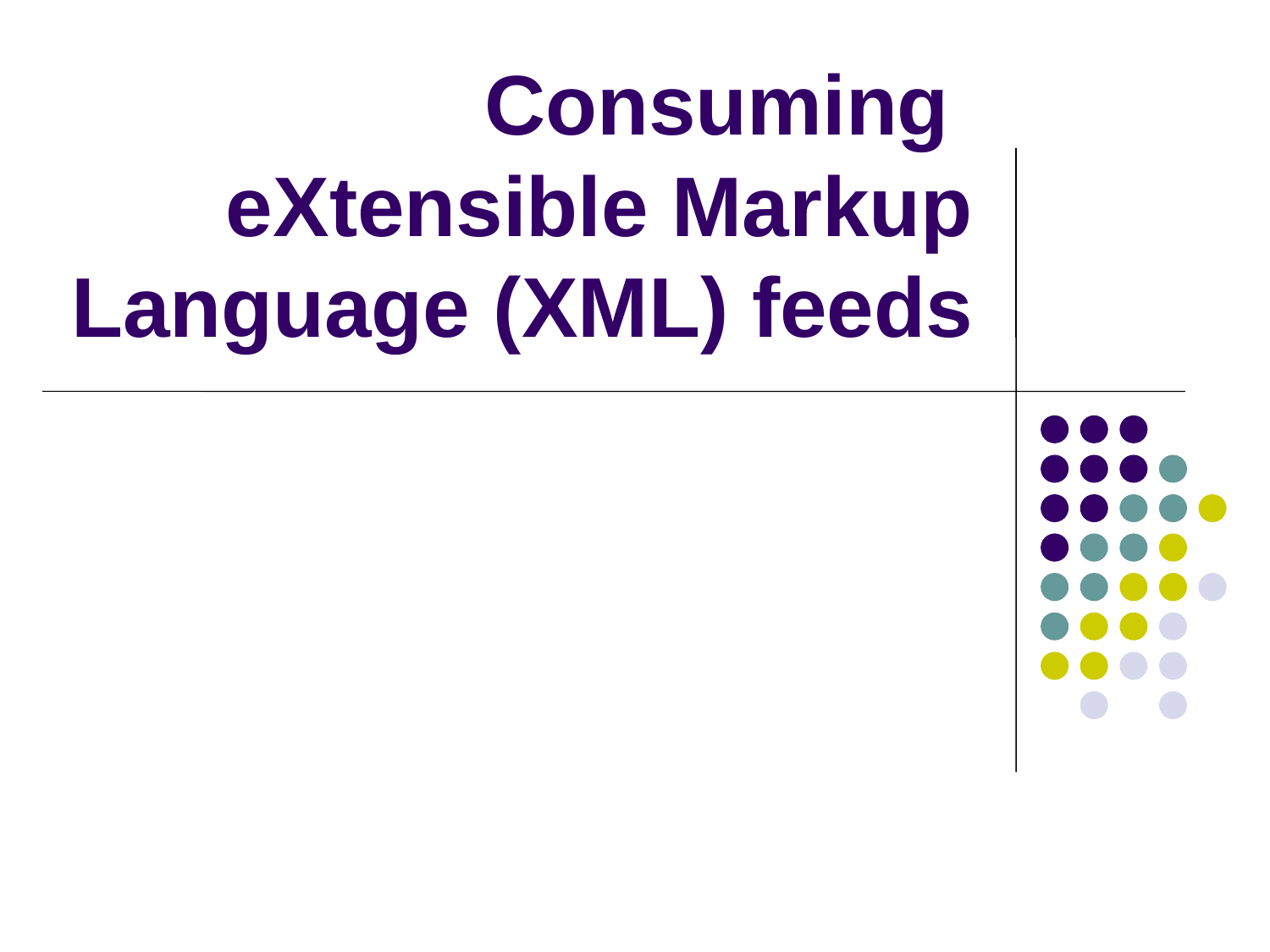

# Consuming eXtensible Markup Language (XML) feeds